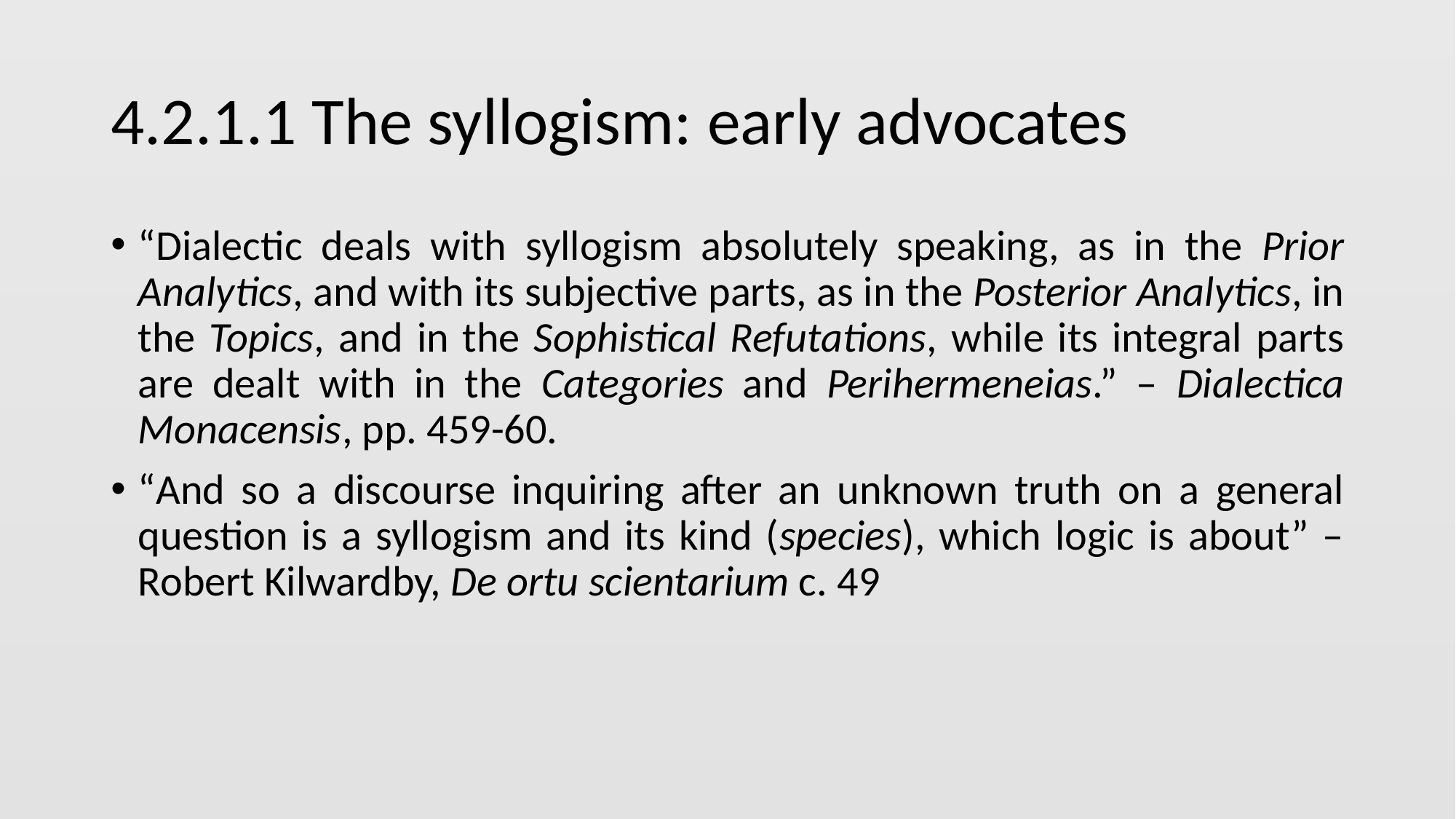

# 4.2.1.1 The syllogism: early advocates
“Dialectic deals with syllogism absolutely speaking, as in the Prior Analytics, and with its subjective parts, as in the Posterior Analytics, in the Topics, and in the Sophistical Refutations, while its integral parts are dealt with in the Categories and Perihermeneias.” – Dialectica Monacensis, pp. 459-60.
“And so a discourse inquiring after an unknown truth on a general question is a syllogism and its kind (species), which logic is about” – Robert Kilwardby, De ortu scientarium c. 49